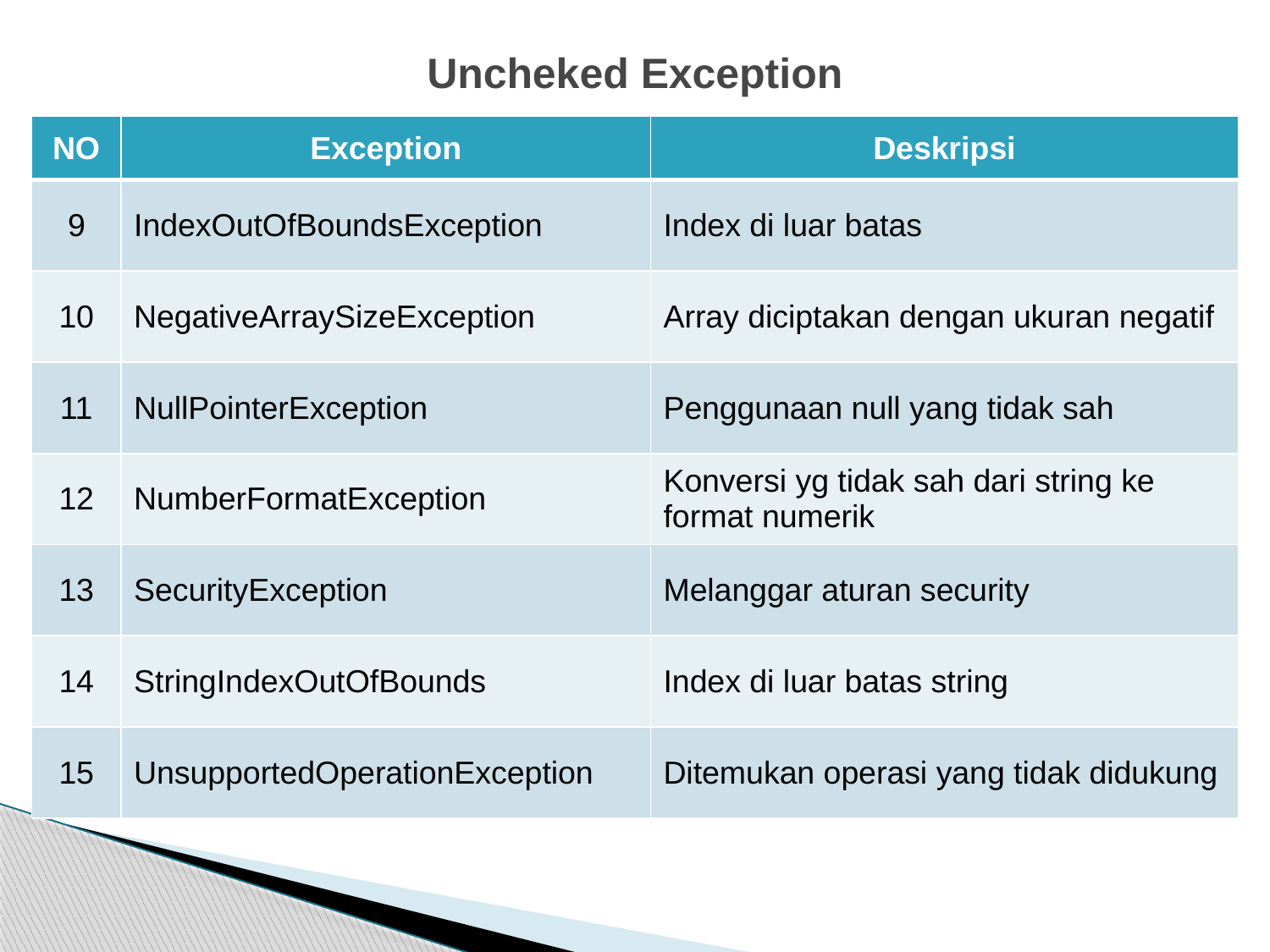

# Uncheked Exception
| NO | Exception | Deskripsi |
| --- | --- | --- |
| 9 | IndexOutOfBoundsException | Index di luar batas |
| 10 | NegativeArraySizeException | Array diciptakan dengan ukuran negatif |
| 11 | NullPointerException | Penggunaan null yang tidak sah |
| 12 | NumberFormatException | Konversi yg tidak sah dari string ke format numerik |
| 13 | SecurityException | Melanggar aturan security |
| 14 | StringIndexOutOfBounds | Index di luar batas string |
| 15 | UnsupportedOperationException | Ditemukan operasi yang tidak didukung |